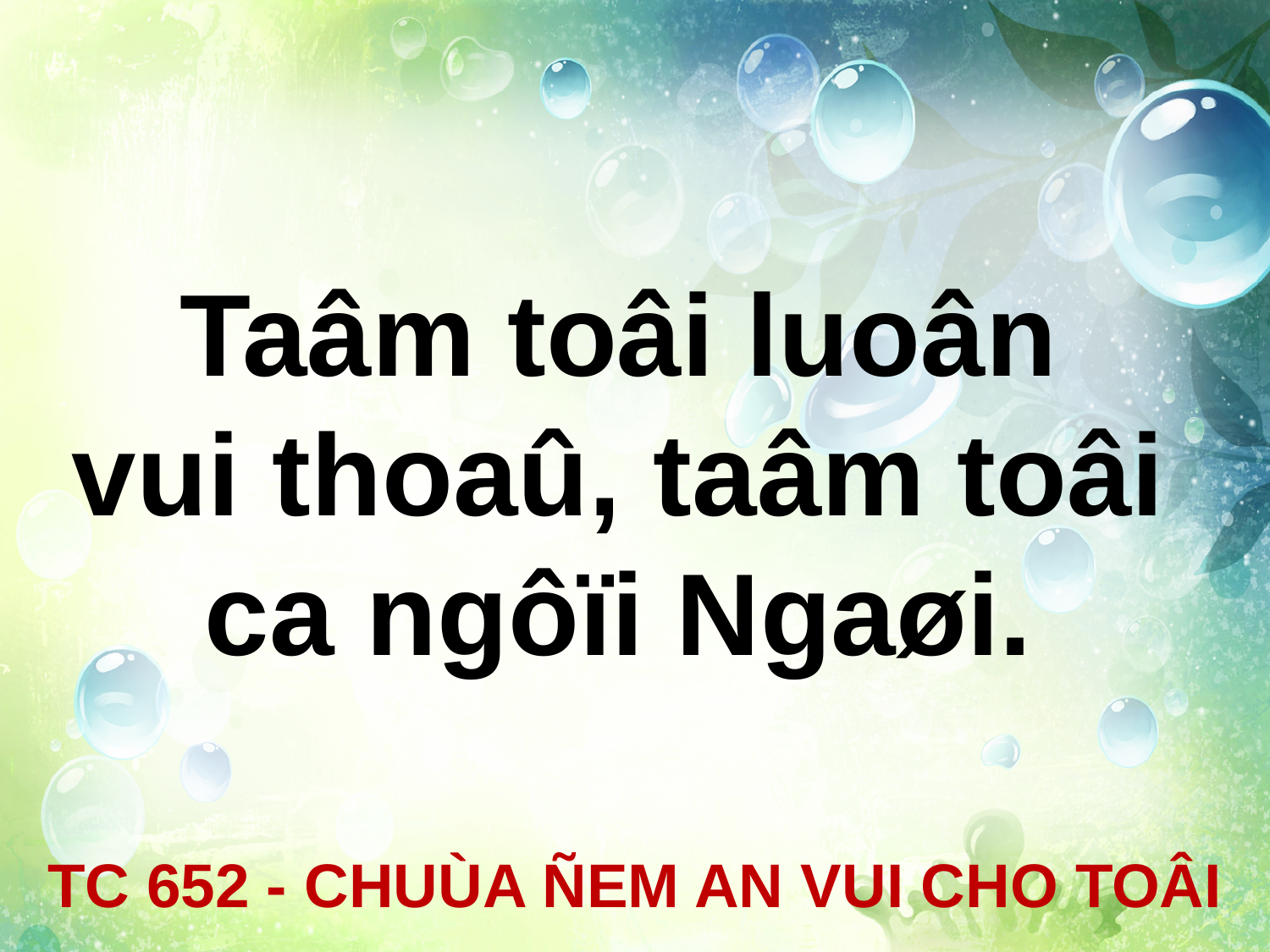

Taâm toâi luoân
vui thoaû, taâm toâi
ca ngôïi Ngaøi.
TC 652 - CHUÙA ÑEM AN VUI CHO TOÂI